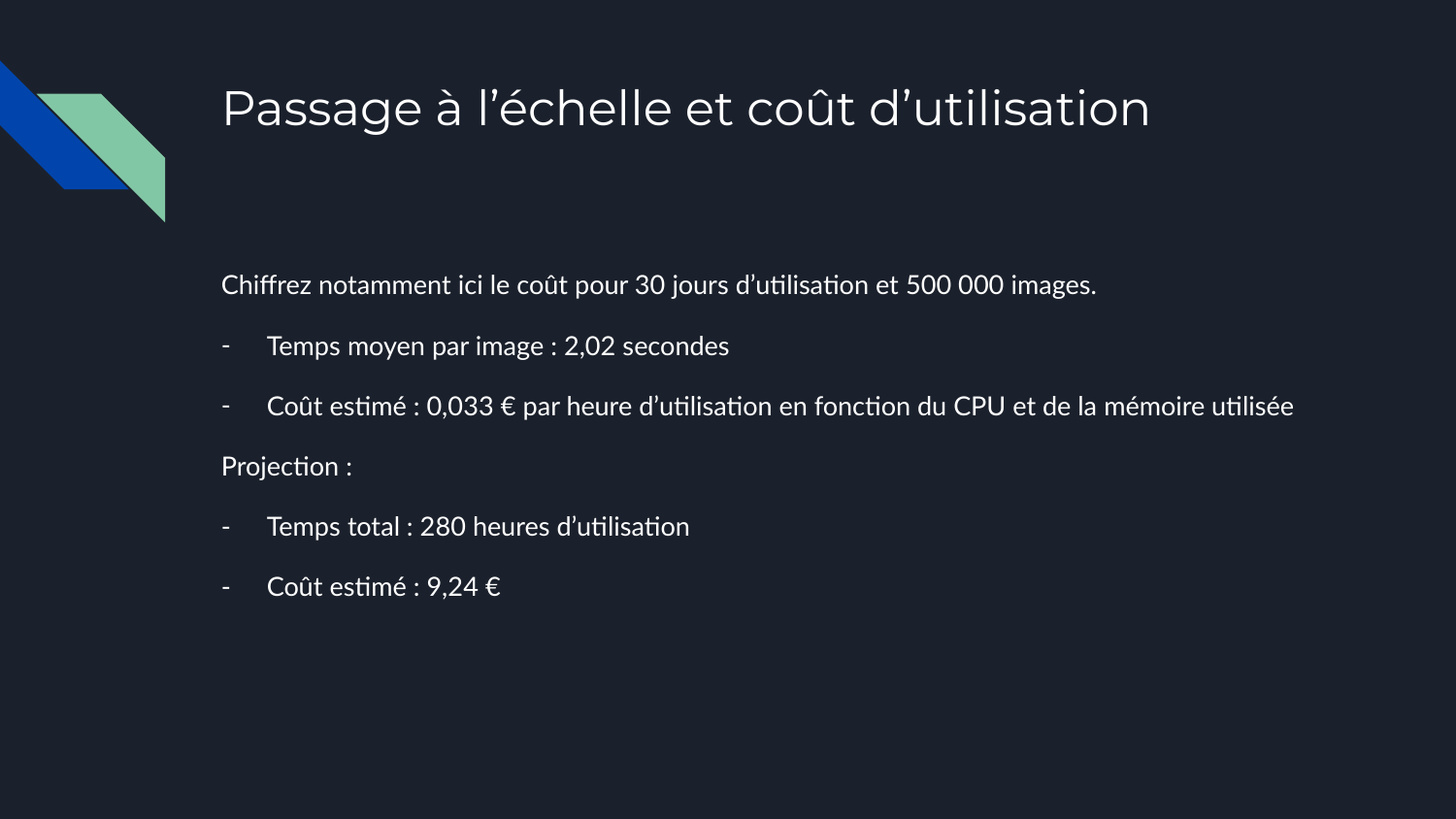

# Passage à l’échelle et coût d’utilisation
Chiffrez notamment ici le coût pour 30 jours d’utilisation et 500 000 images.
Temps moyen par image : 2,02 secondes
Coût estimé : 0,033 € par heure d’utilisation en fonction du CPU et de la mémoire utilisée
Projection :
Temps total : 280 heures d’utilisation
Coût estimé : 9,24 €